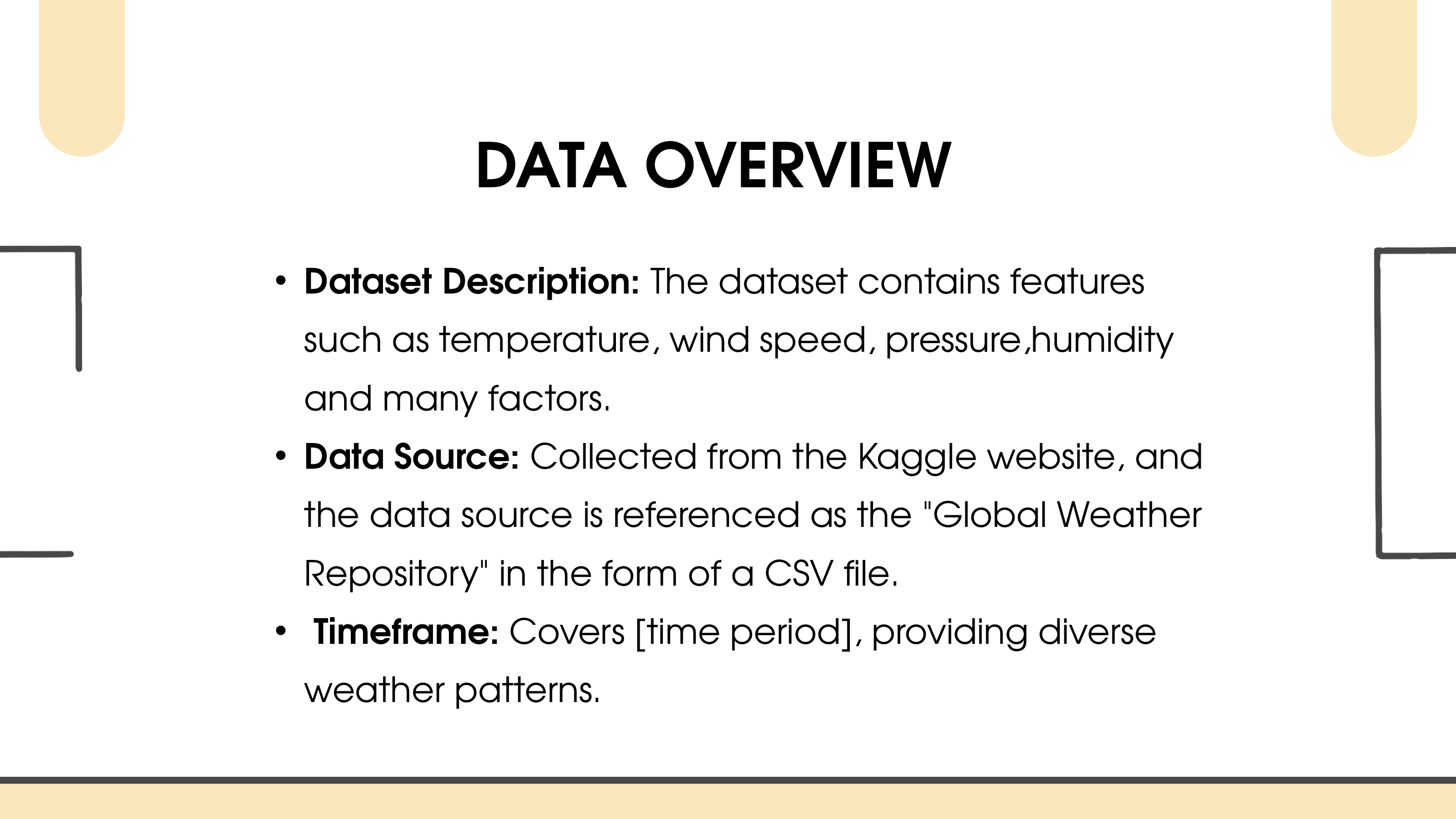

DATA OVERVIEW
Dataset Description: The dataset contains features such as temperature, wind speed, pressure,humidity and many factors.
Data Source: Collected from the Kaggle website, and the data source is referenced as the "Global Weather Repository" in the form of a CSV file.
 Timeframe: Covers [time period], providing diverse weather patterns.